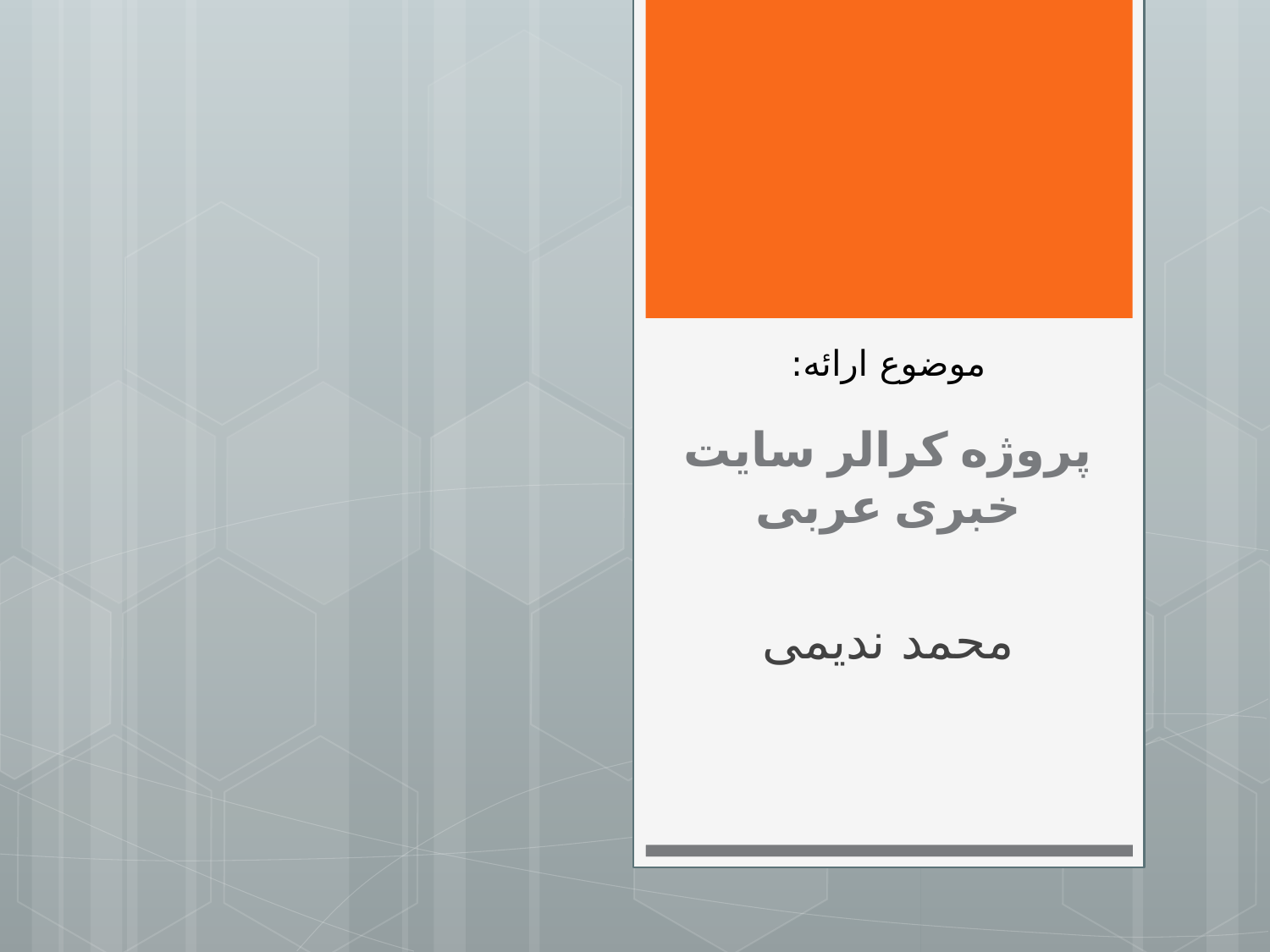

موضوع ارائه:
# پروژه کرالر سایت خبری عربی
محمد ندیمی